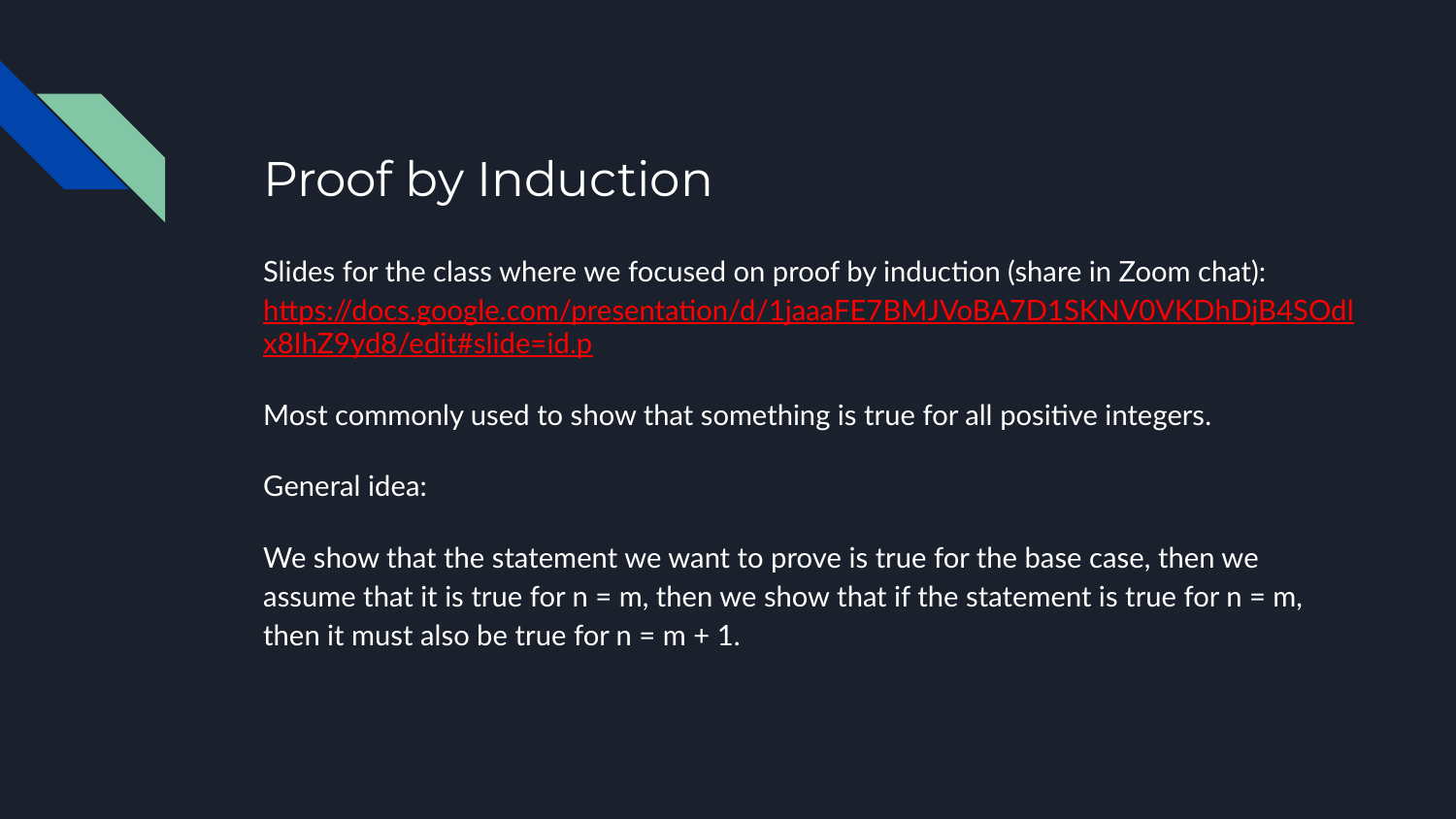

# Proof by Induction
Slides for the class where we focused on proof by induction (share in Zoom chat): https://docs.google.com/presentation/d/1jaaaFE7BMJVoBA7D1SKNV0VKDhDjB4SOdlx8IhZ9yd8/edit#slide=id.p
Most commonly used to show that something is true for all positive integers.
General idea:
We show that the statement we want to prove is true for the base case, then we assume that it is true for n = m, then we show that if the statement is true for n = m, then it must also be true for n = m + 1.